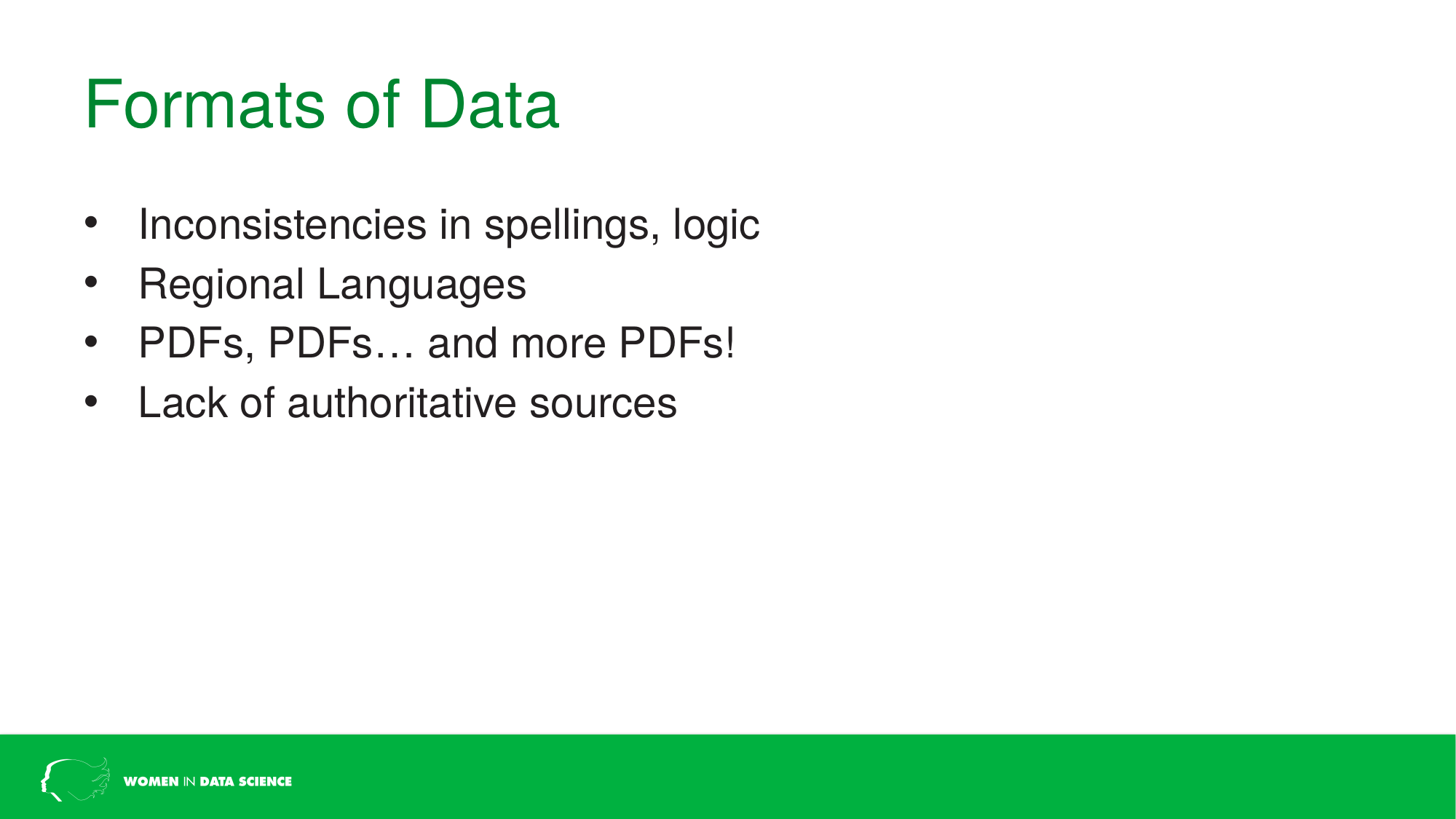

# Formats of Data
Inconsistencies in spellings, logic
Regional Languages
PDFs, PDFs… and more PDFs!
Lack of authoritative sources